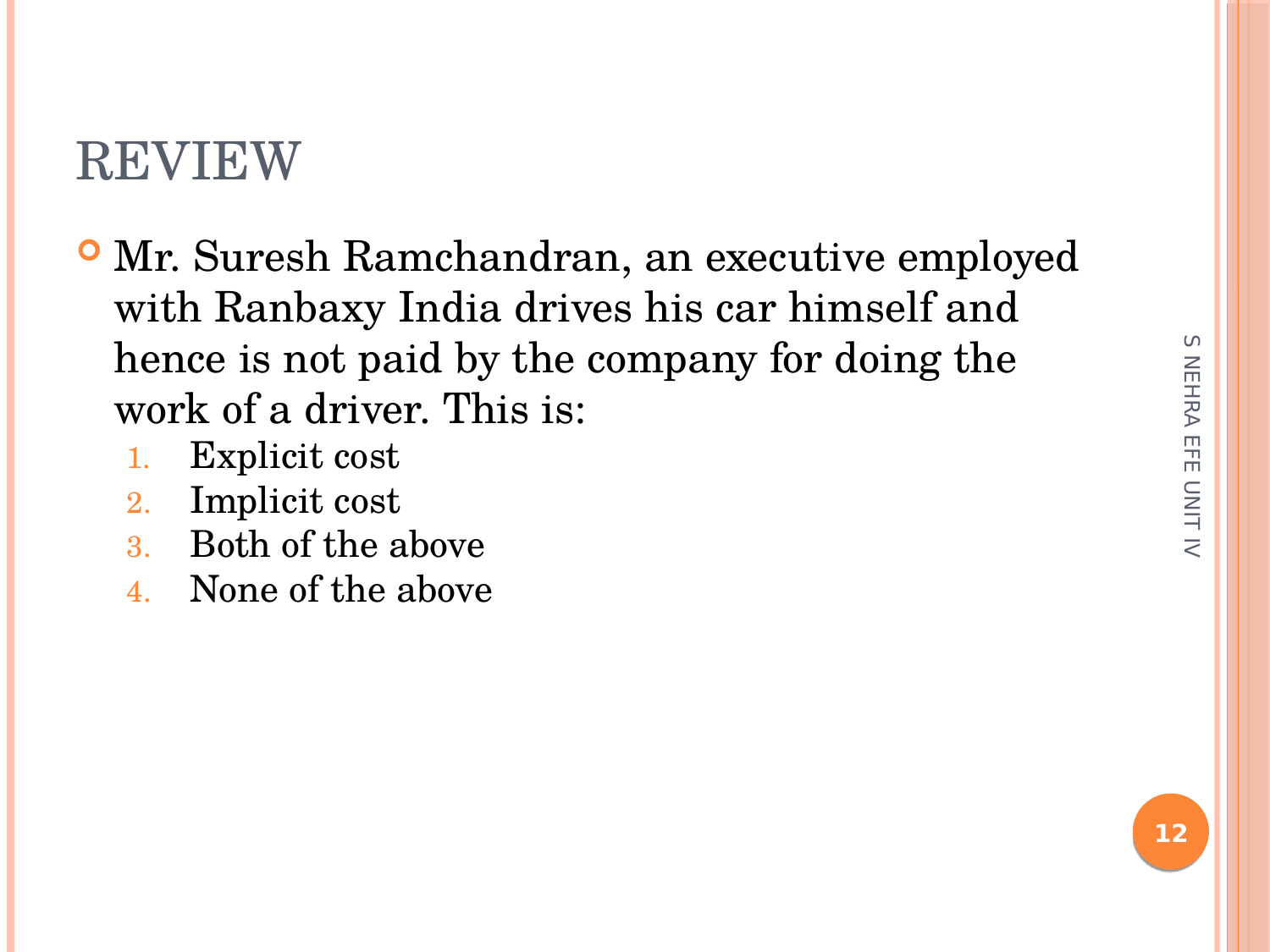

review
Mr. Suresh Ramchandran, an executive employed with Ranbaxy India drives his car himself and hence is not paid by the company for doing the work of a driver. This is:
Explicit cost
Implicit cost
Both of the above
None of the above
S NEHRA EFE UNIT IV
12